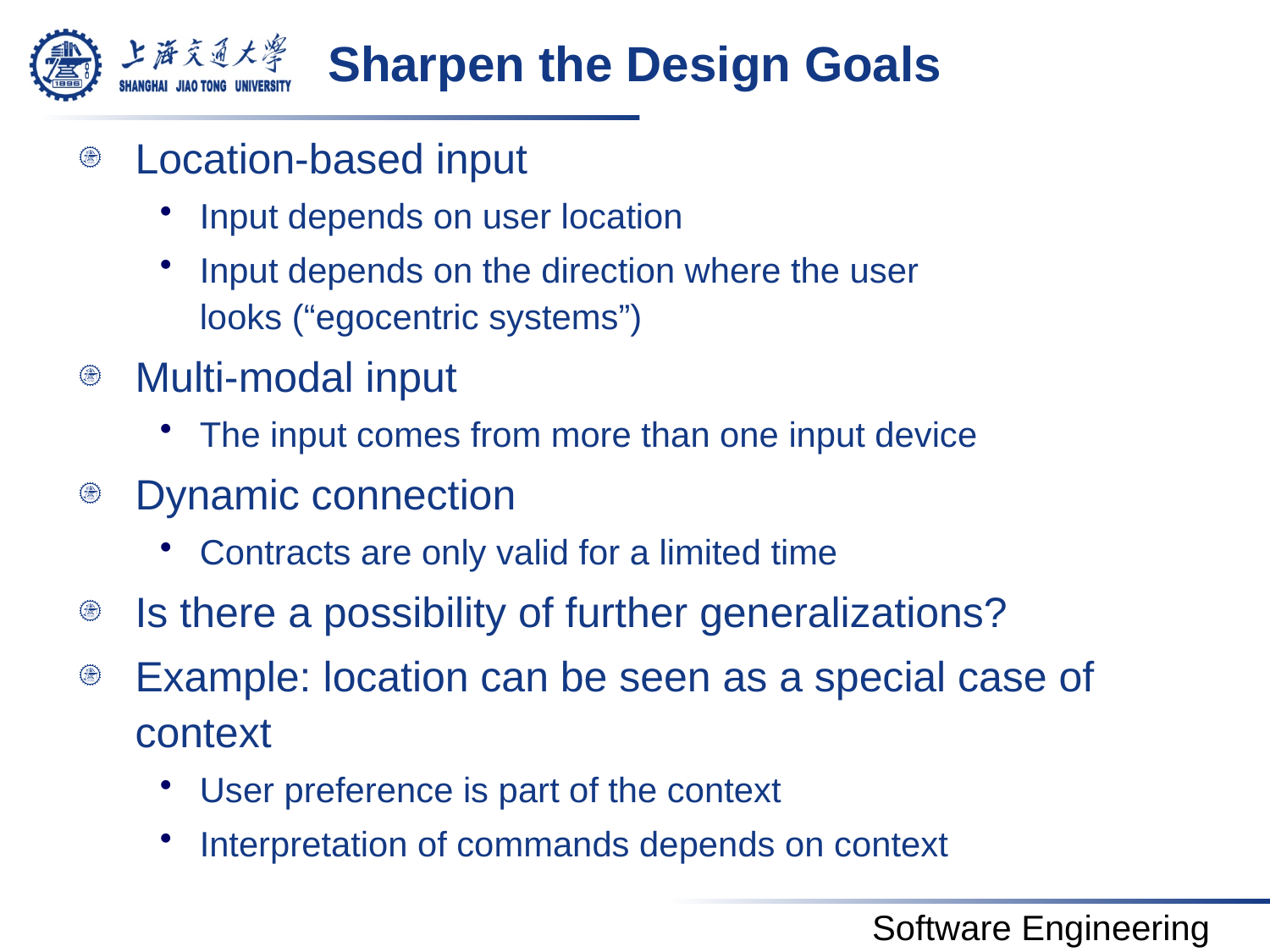

# Sharpen the Design Goals
Location-based input
Input depends on user location
Input depends on the direction where the user
looks (“egocentric systems”)
Multi-modal input
The input comes from more than one input device
Dynamic connection
Contracts are only valid for a limited time
Is there a possibility of further generalizations?
Example: location can be seen as a special case of context
User preference is part of the context
Interpretation of commands depends on context